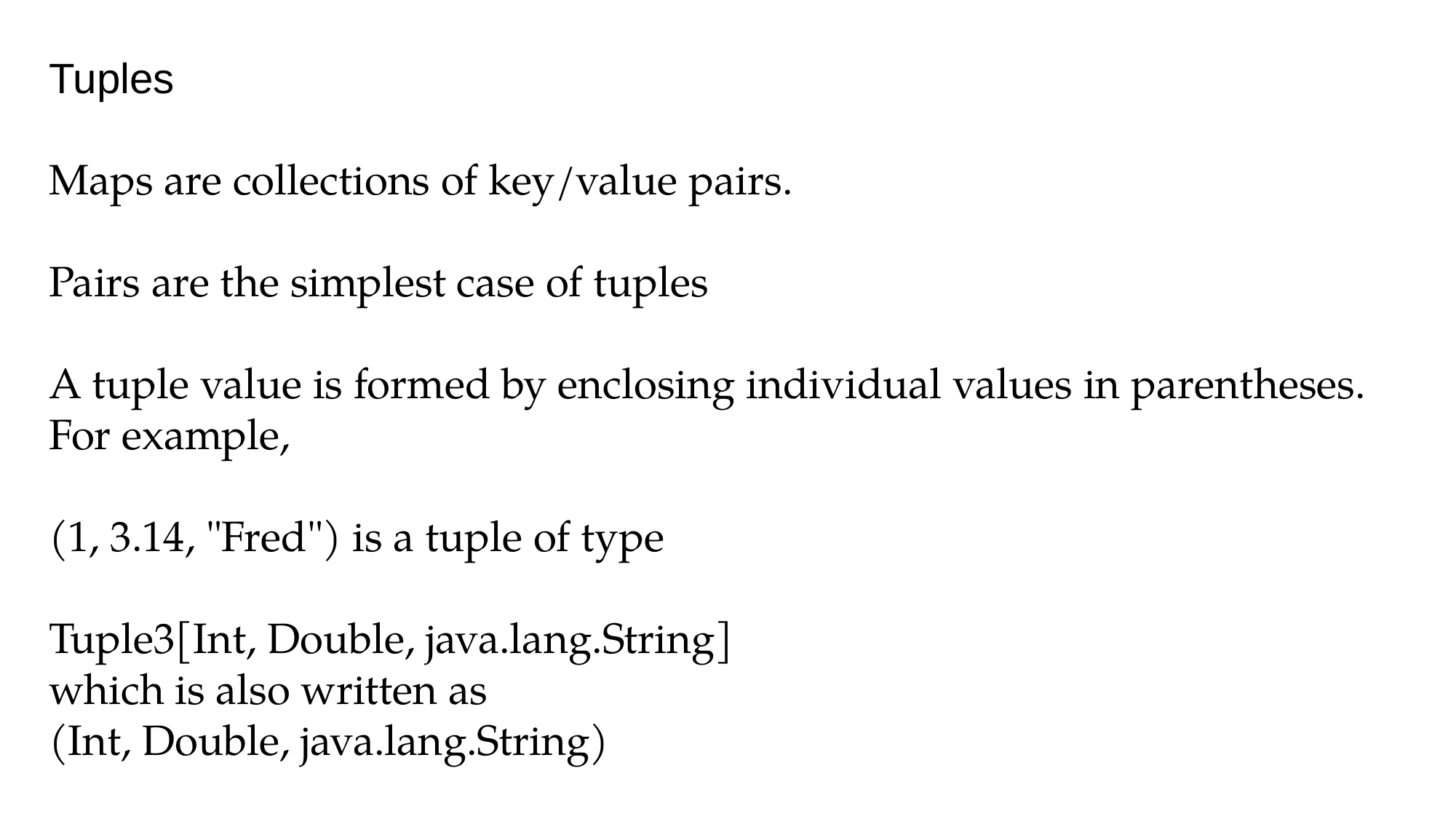

Tuples

Maps are collections of key/value pairs.

Pairs are the simplest case of tuples

A tuple value is formed by enclosing individual values in parentheses.
For example,

(1, 3.14, "Fred") is a tuple of type

Tuple3[Int, Double, java.lang.String]
which is also written as
(Int, Double, java.lang.String)